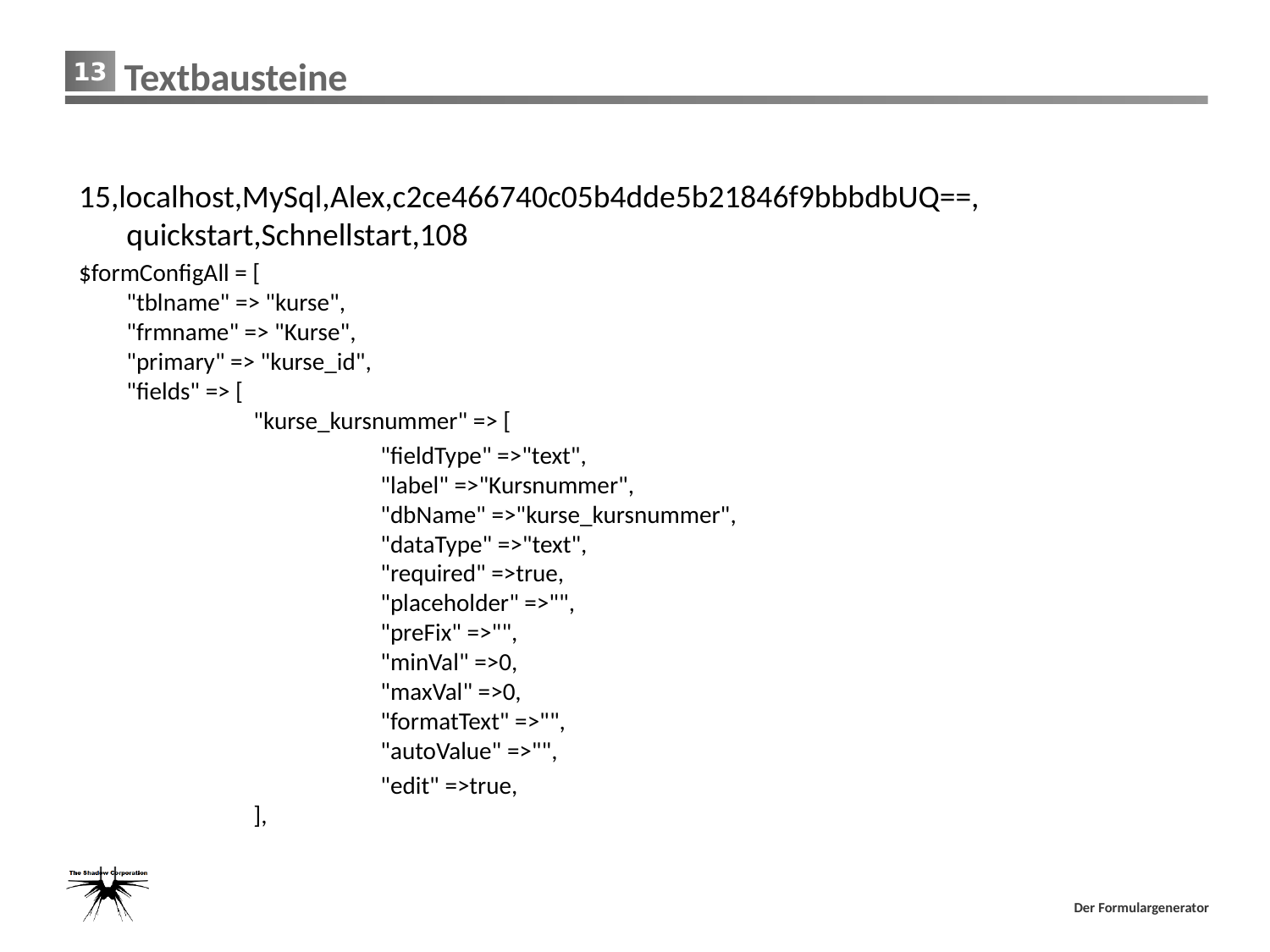

# Textbausteine
15,localhost,MySql,Alex,c2ce466740c05b4dde5b21846f9bbbdbUQ==,
quickstart,Schnellstart,108
$formConfigAll = [
"tblname" => "kurse",
"frmname" => "Kurse",
"primary" => "kurse_id",
"fields" => [
	"kurse_kursnummer" => [
			"fieldType" =>"text",
		"label" =>"Kursnummer",
		"dbName" =>"kurse_kursnummer",						"dataType" =>"text",
		"required" =>true,
		"placeholder" =>"",
		"preFix" =>"",
		"minVal" =>0,
		"maxVal" =>0,
		"formatText" =>"",
		"autoValue" =>"",
			"edit" =>true,
	],